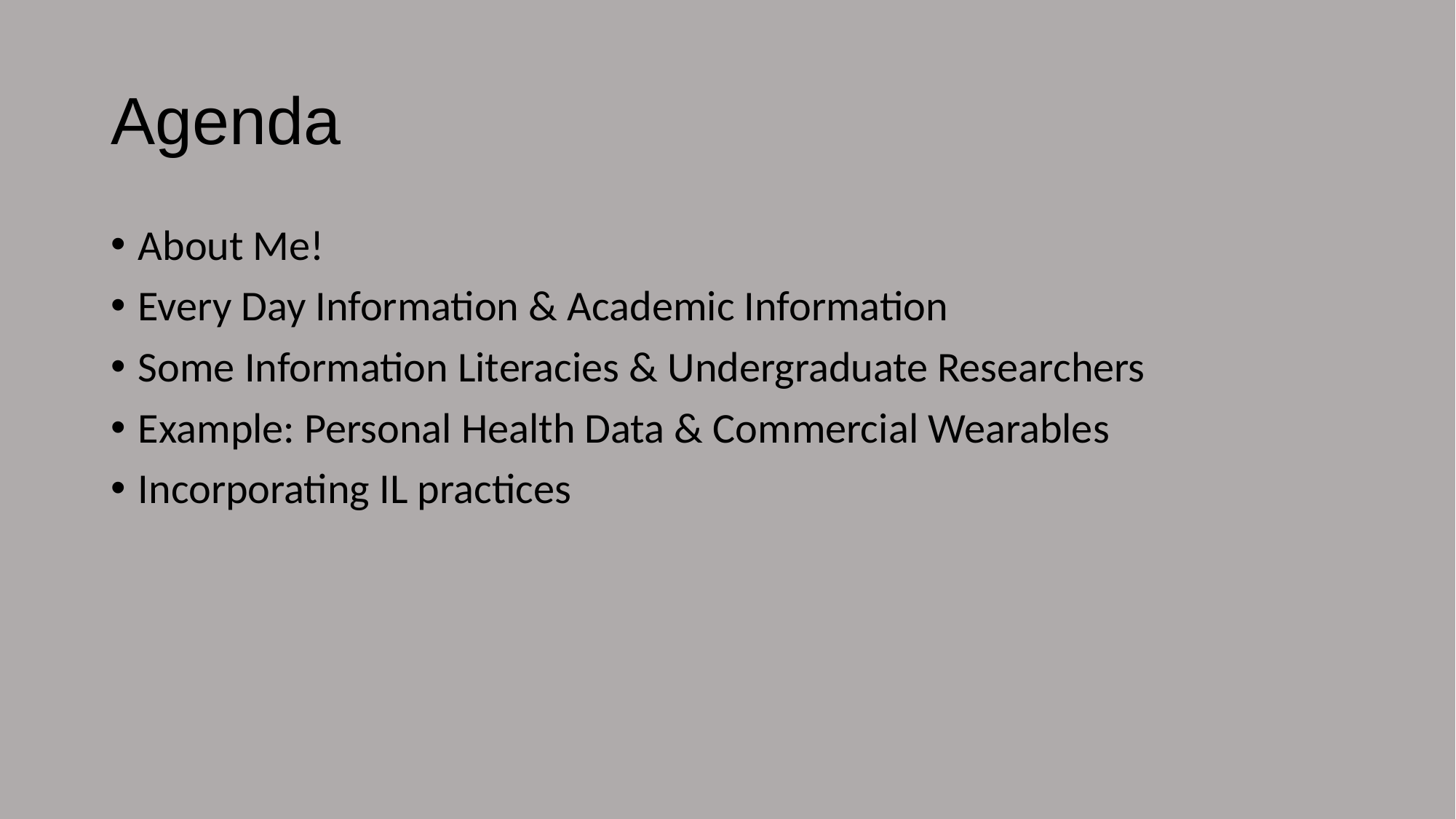

# Agenda
About Me!
Every Day Information & Academic Information
Some Information Literacies & Undergraduate Researchers
Example: Personal Health Data & Commercial Wearables
Incorporating IL practices